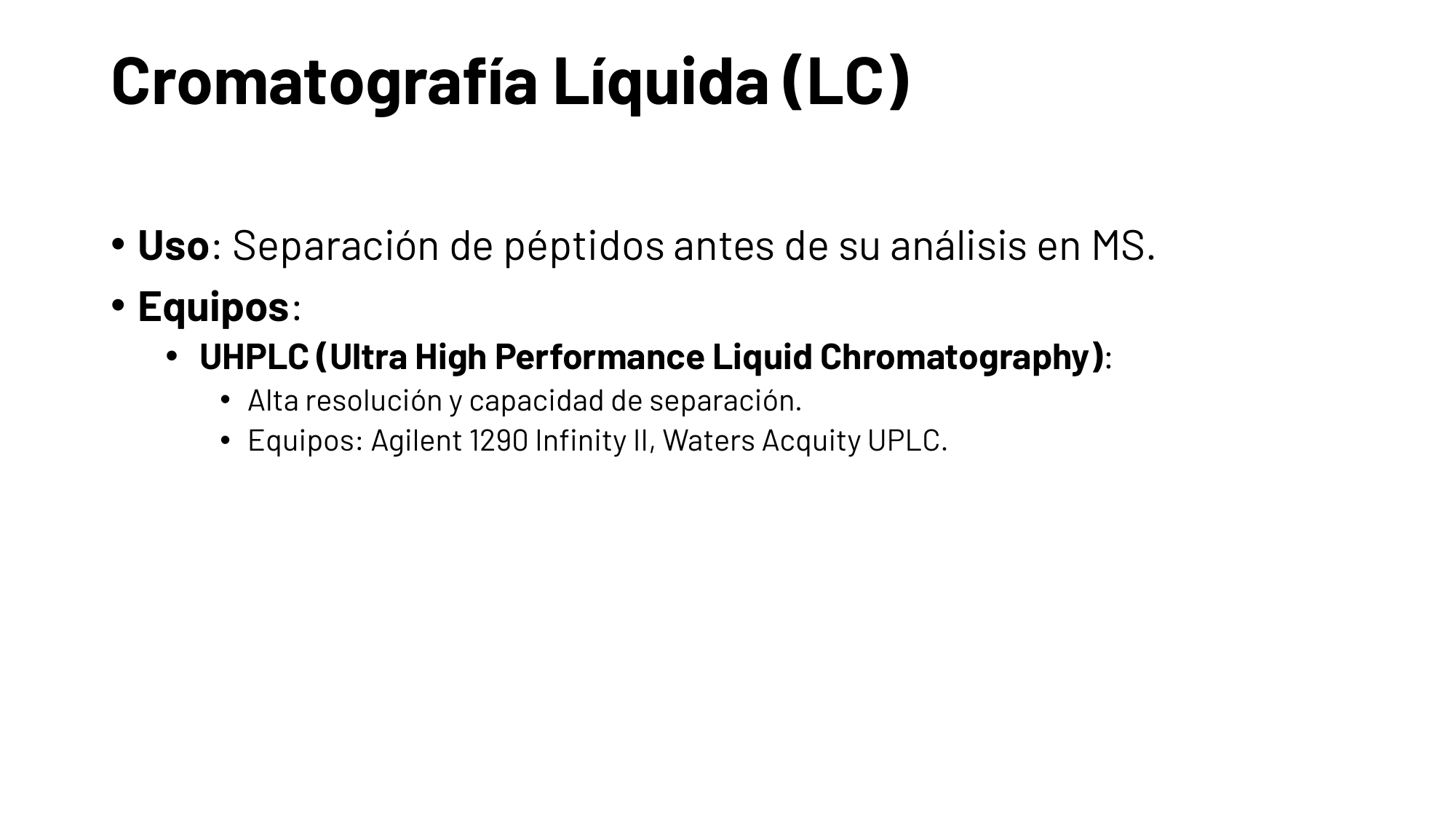

# Cromatografía Líquida (LC)
Uso: Separación de péptidos antes de su análisis en MS.
Equipos:
UHPLC (Ultra High Performance Liquid Chromatography):
Alta resolución y capacidad de separación.
Equipos: Agilent 1290 Infinity II, Waters Acquity UPLC.